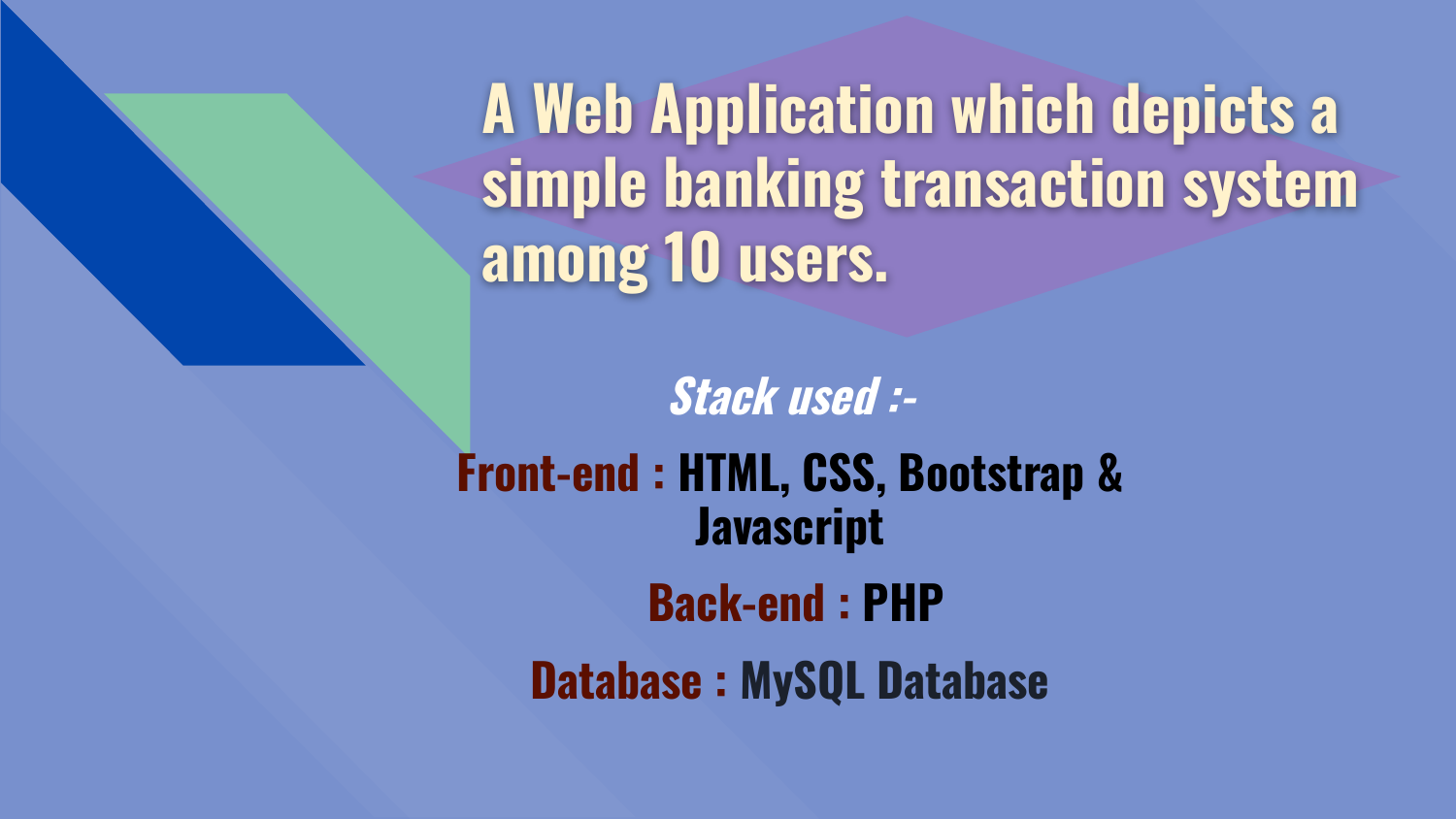

A Web Application which depicts a simple banking transaction system among 10 users.

Stack used :-
Front-end : HTML, CSS, Bootstrap & Javascript
 Back-end : PHP
Database : MySQL Database